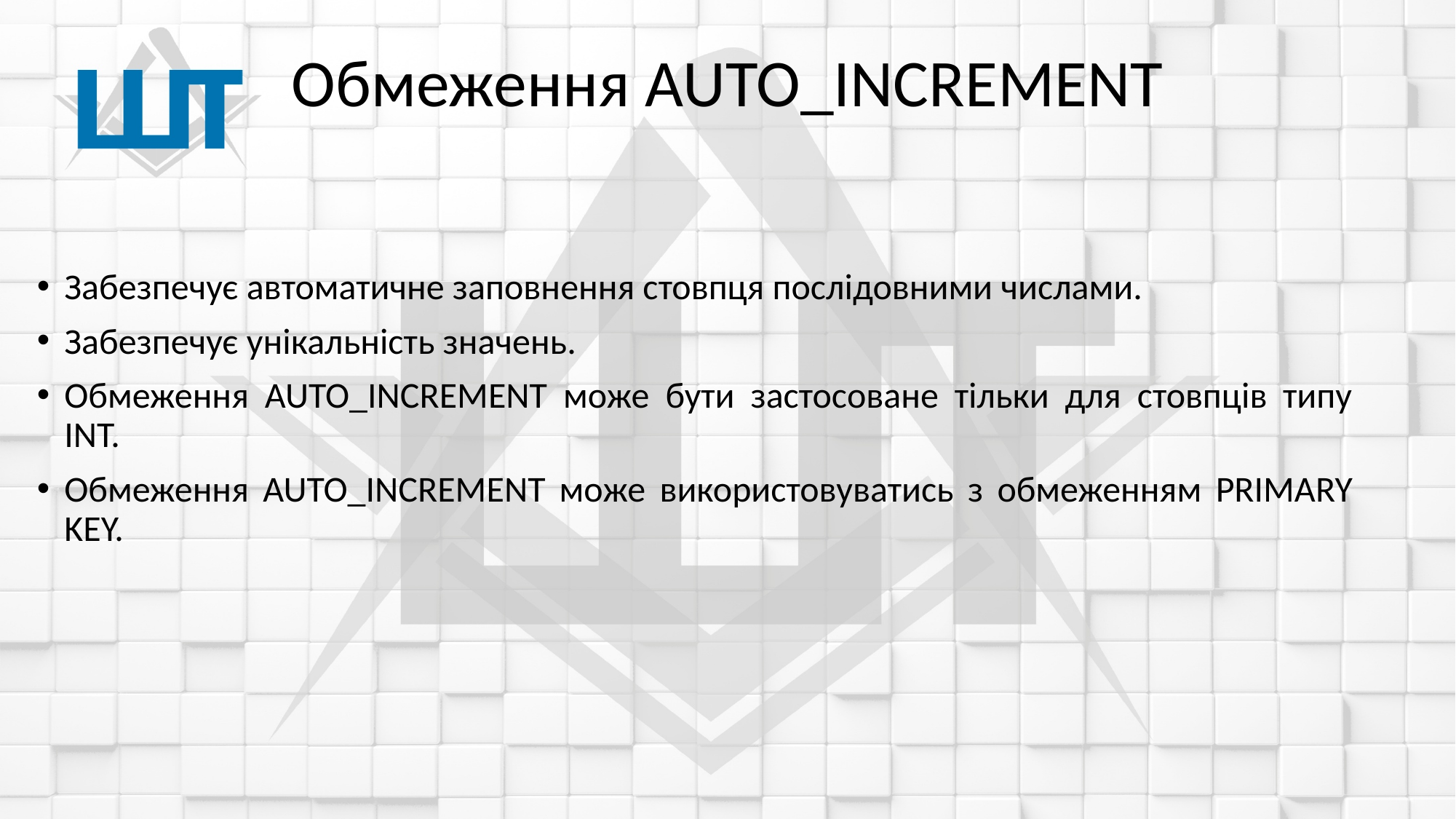

# Обмеження AUTO_INCREMENT
Забезпечує автоматичне заповнення стовпця послідовними числами.
Забезпечує унікальність значень.
Обмеження AUTO_INCREMENT може бути застосоване тільки для стовпців типу INT.
Обмеження AUTO_INCREMENT може використовуватись з обмеженням PRIMARY KEY.